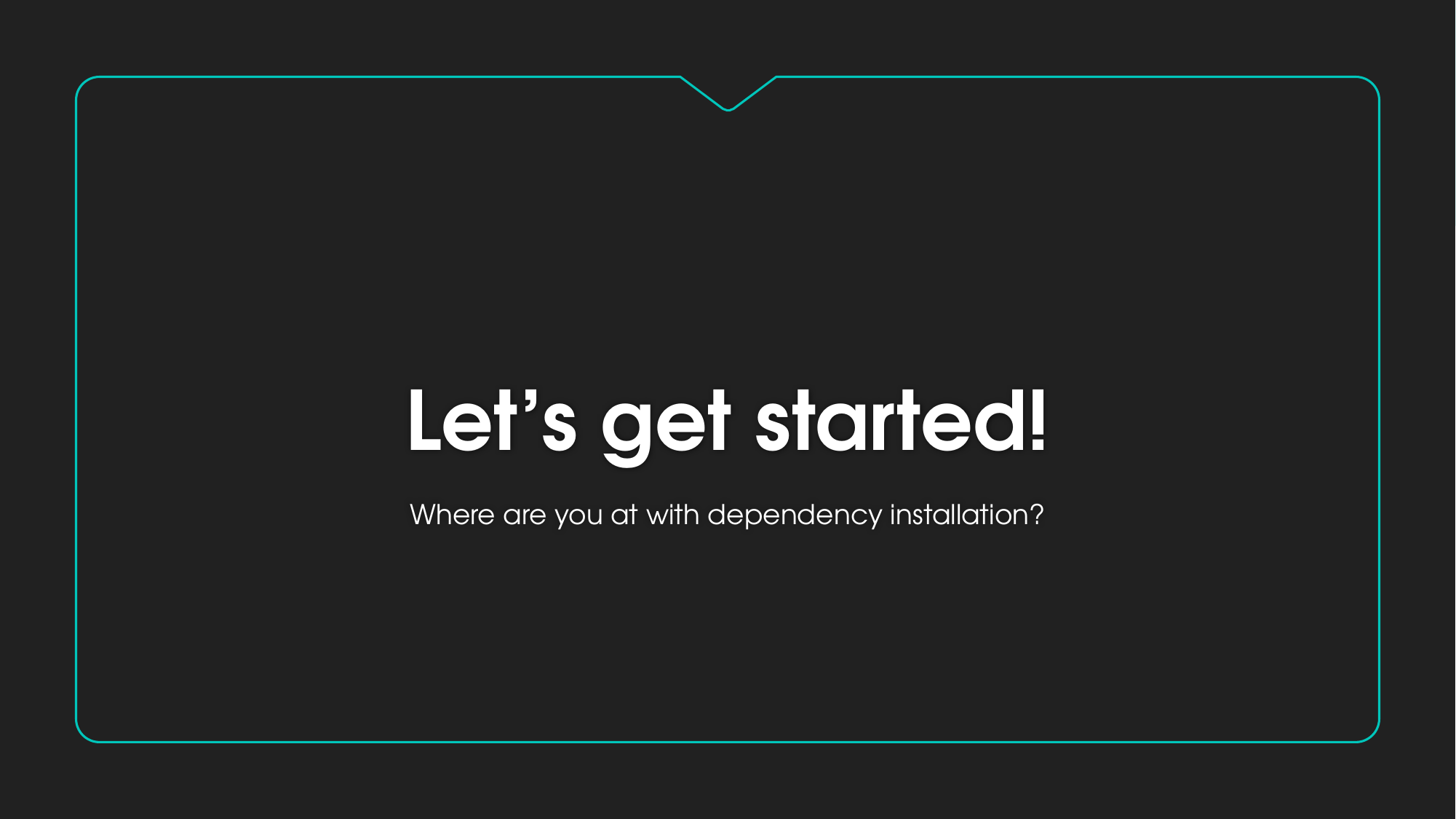

# Let’s get started!
Where are you at with dependency installation?